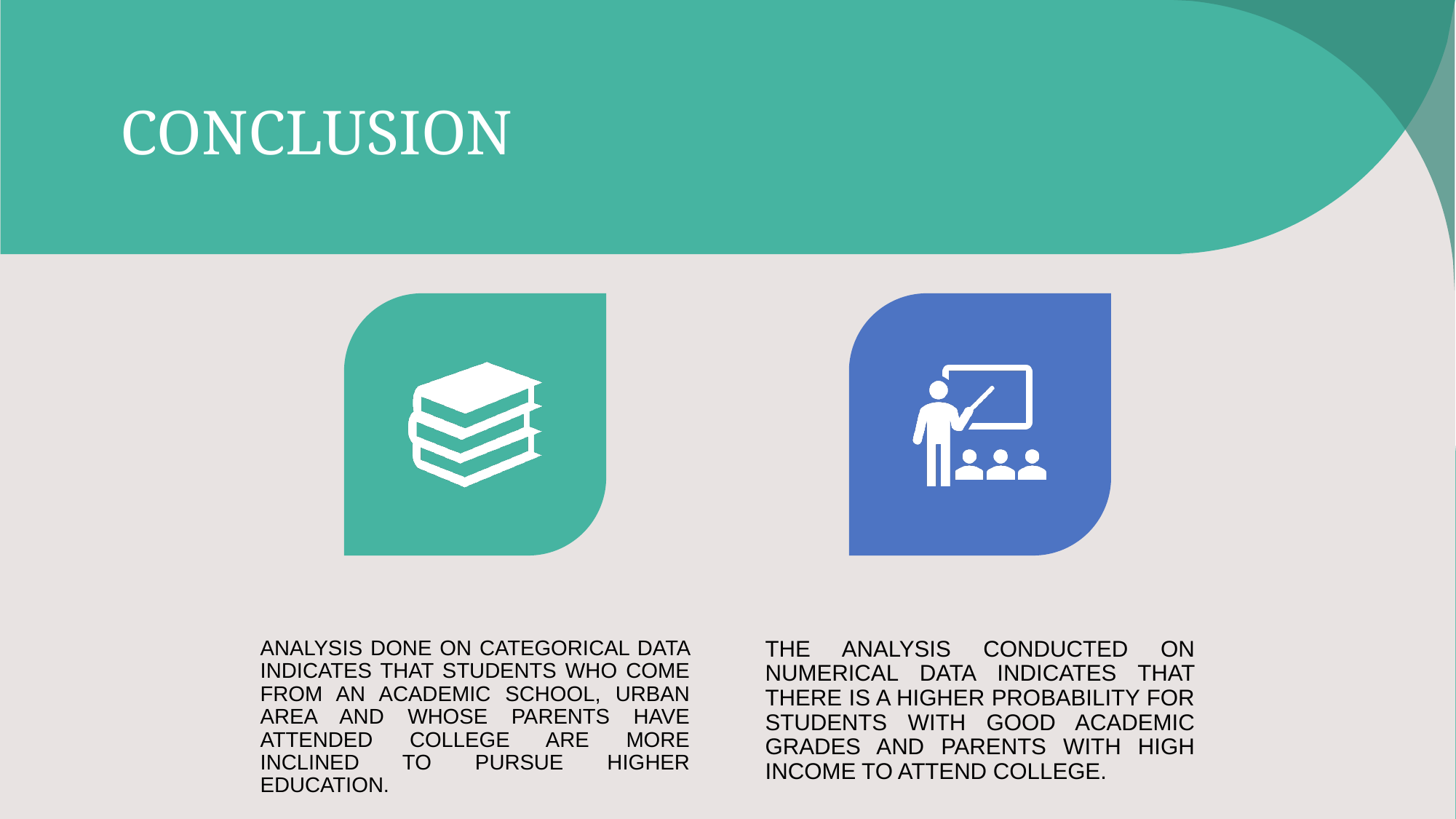

# CONCLUSION
Analysis done on categorical data indicates that students who come from an academic school, urban area and whose parents have attended college are more inclined to pursue higher education.
The analysis conducted on numerical data indicates that there is a higher probability for students with good academic grades and parents with high income to attend college.